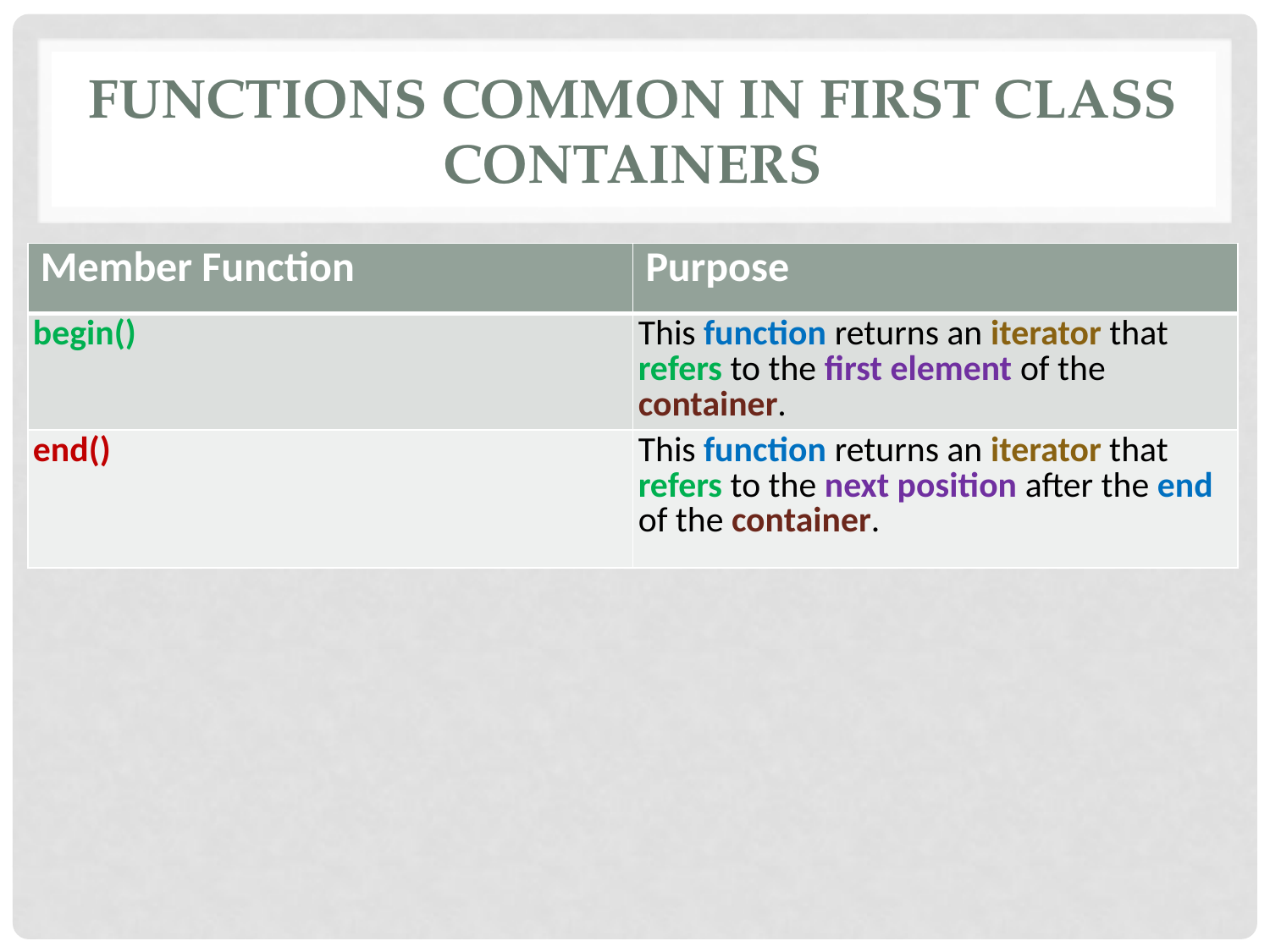

# Functions common in first class containers
| Member Function | Purpose |
| --- | --- |
| begin() | This function returns an iterator that refers to the first element of the container. |
| end() | This function returns an iterator that refers to the next position after the end of the container. |